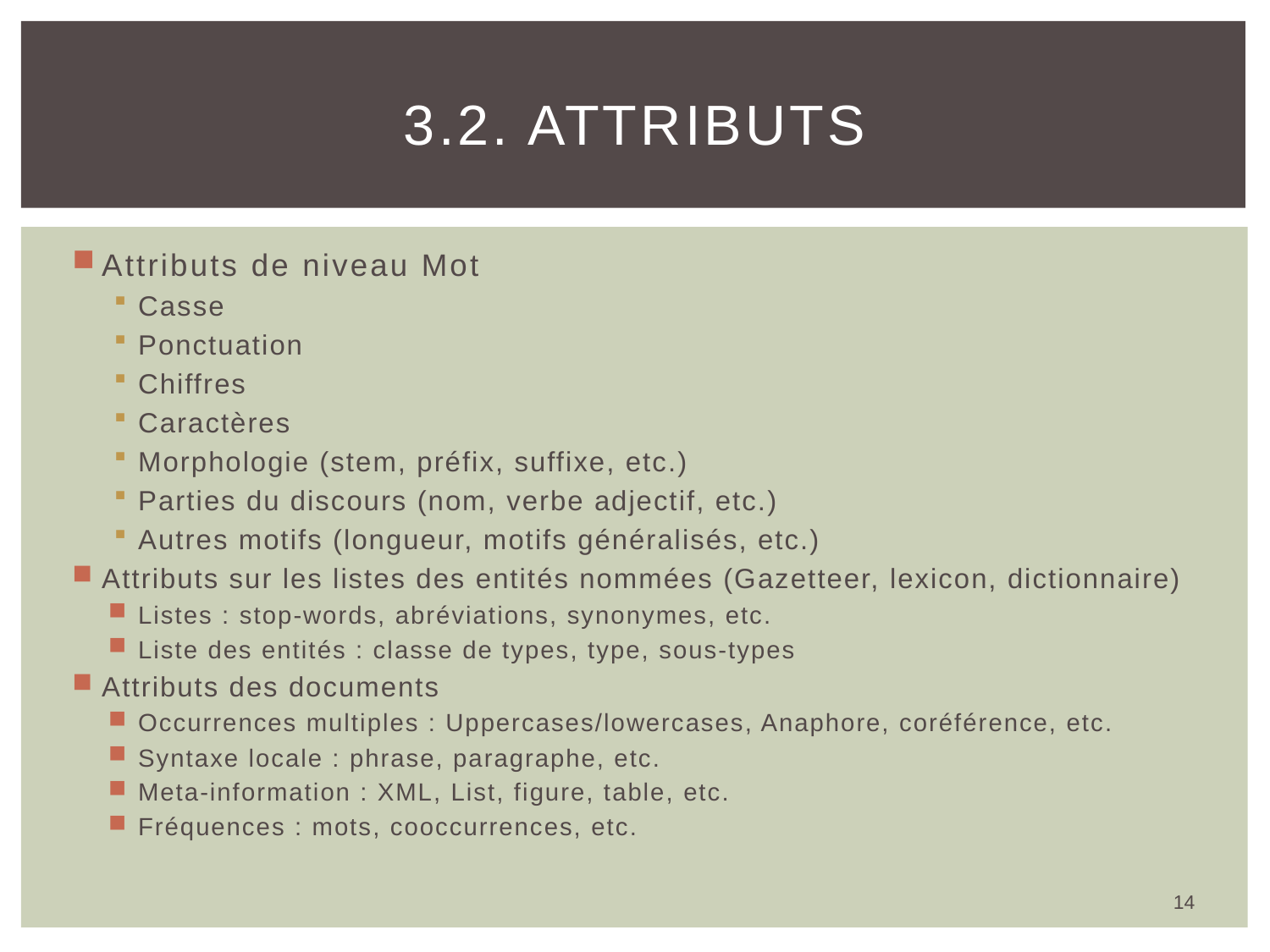

# 3.2. Attributs
Attributs de niveau Mot
Casse
Ponctuation
Chiffres
Caractères
Morphologie (stem, préfix, suffixe, etc.)
Parties du discours (nom, verbe adjectif, etc.)
Autres motifs (longueur, motifs généralisés, etc.)
Attributs sur les listes des entités nommées (Gazetteer, lexicon, dictionnaire)
Listes : stop-words, abréviations, synonymes, etc.
Liste des entités : classe de types, type, sous-types
Attributs des documents
Occurrences multiples : Uppercases/lowercases, Anaphore, coréférence, etc.
Syntaxe locale : phrase, paragraphe, etc.
Meta-information : XML, List, figure, table, etc.
Fréquences : mots, cooccurrences, etc.
14